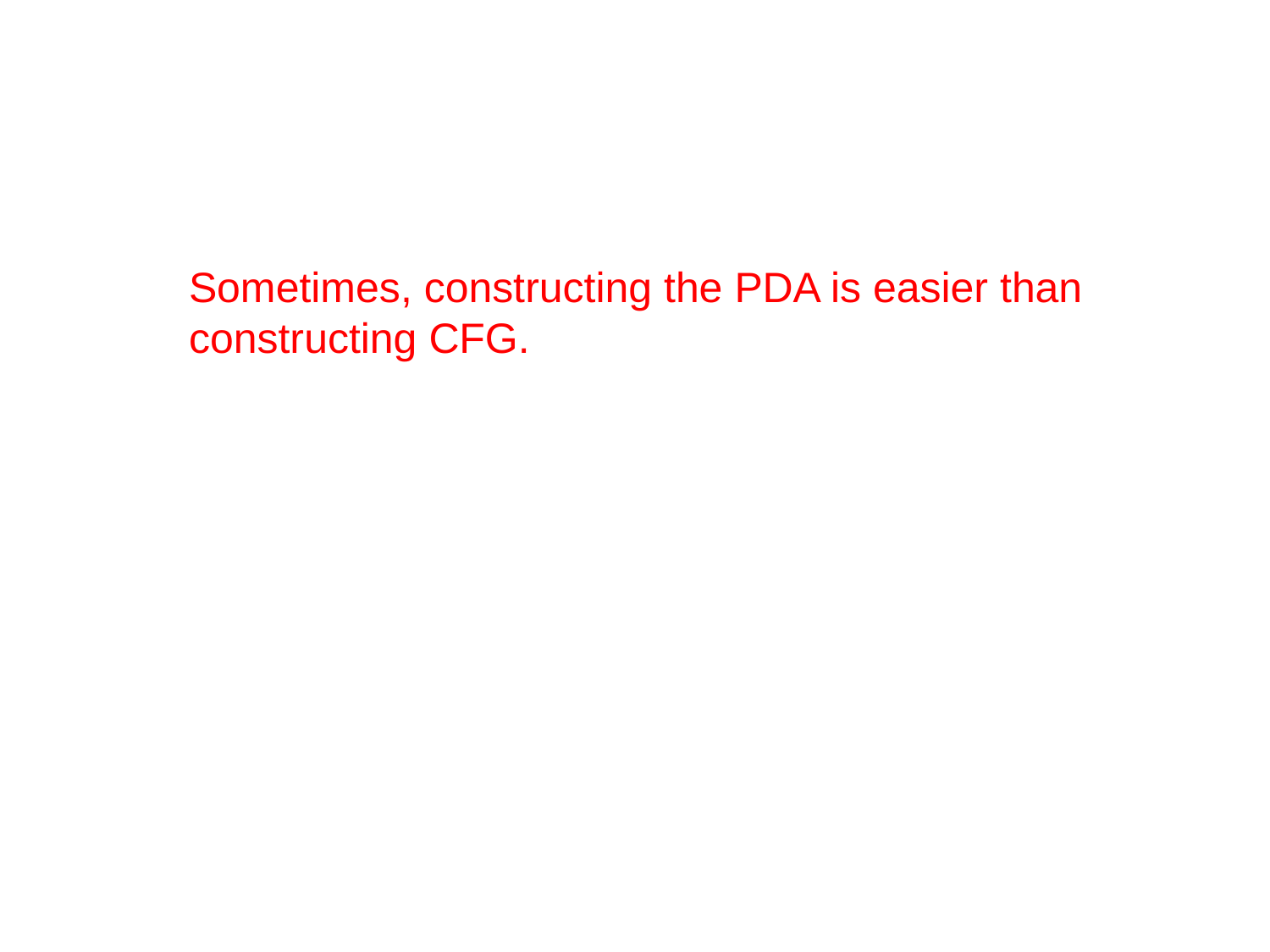

Sometimes, constructing the PDA is easier than
constructing CFG.